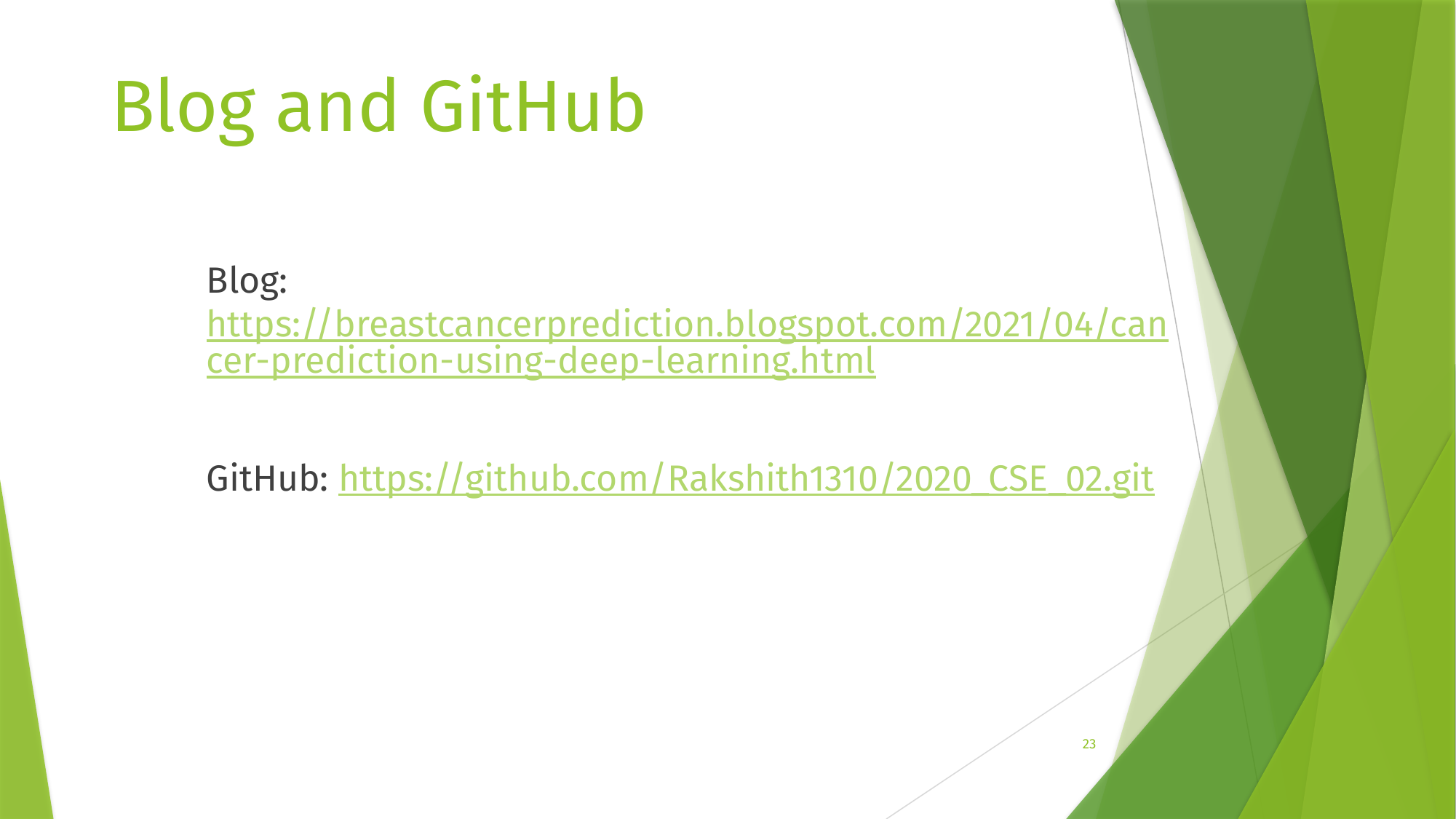

# Blog and GitHub
Blog: https://breastcancerprediction.blogspot.com/2021/04/cancer-prediction-using-deep-learning.html

GitHub: https://github.com/Rakshith1310/2020_CSE_02.git

23